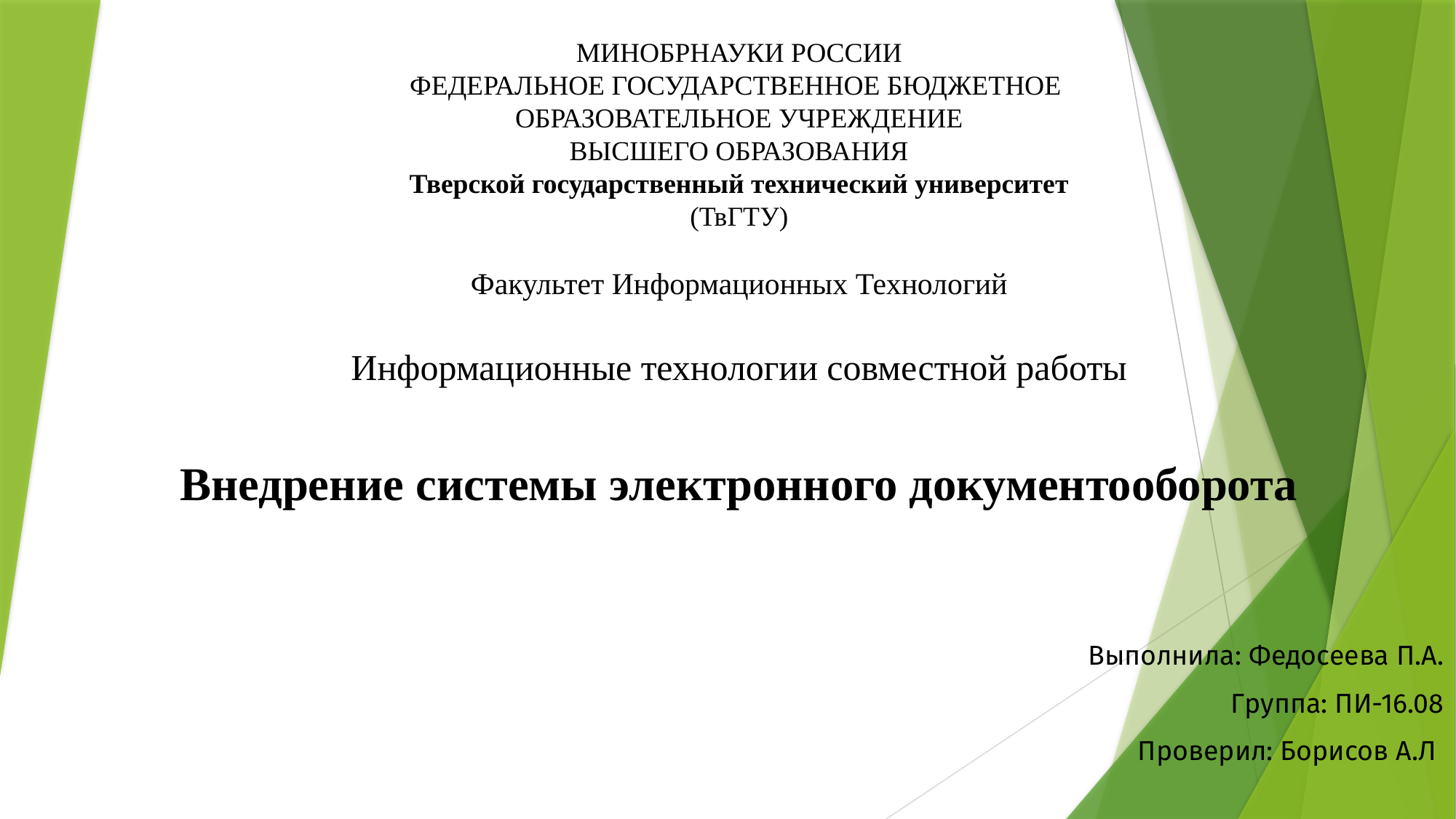

# МИНОБРНАУКИ РОССИИ ФЕДЕРАЛЬНОЕ ГОСУДАРСТВЕННОЕ БЮДЖЕТНОЕ ОБРАЗОВАТЕЛЬНОЕ УЧРЕЖДЕНИЕ ВЫСШЕГО ОБРАЗОВАНИЯ Тверской государственный технический университет (ТвГТУ) Факультет Информационных Технологий Информационные технологии совместной работы Внедрение системы электронного документооборота
Выполнила: Федосеева П.А.
Группа: ПИ-16.08
Проверил: Борисов А.Л